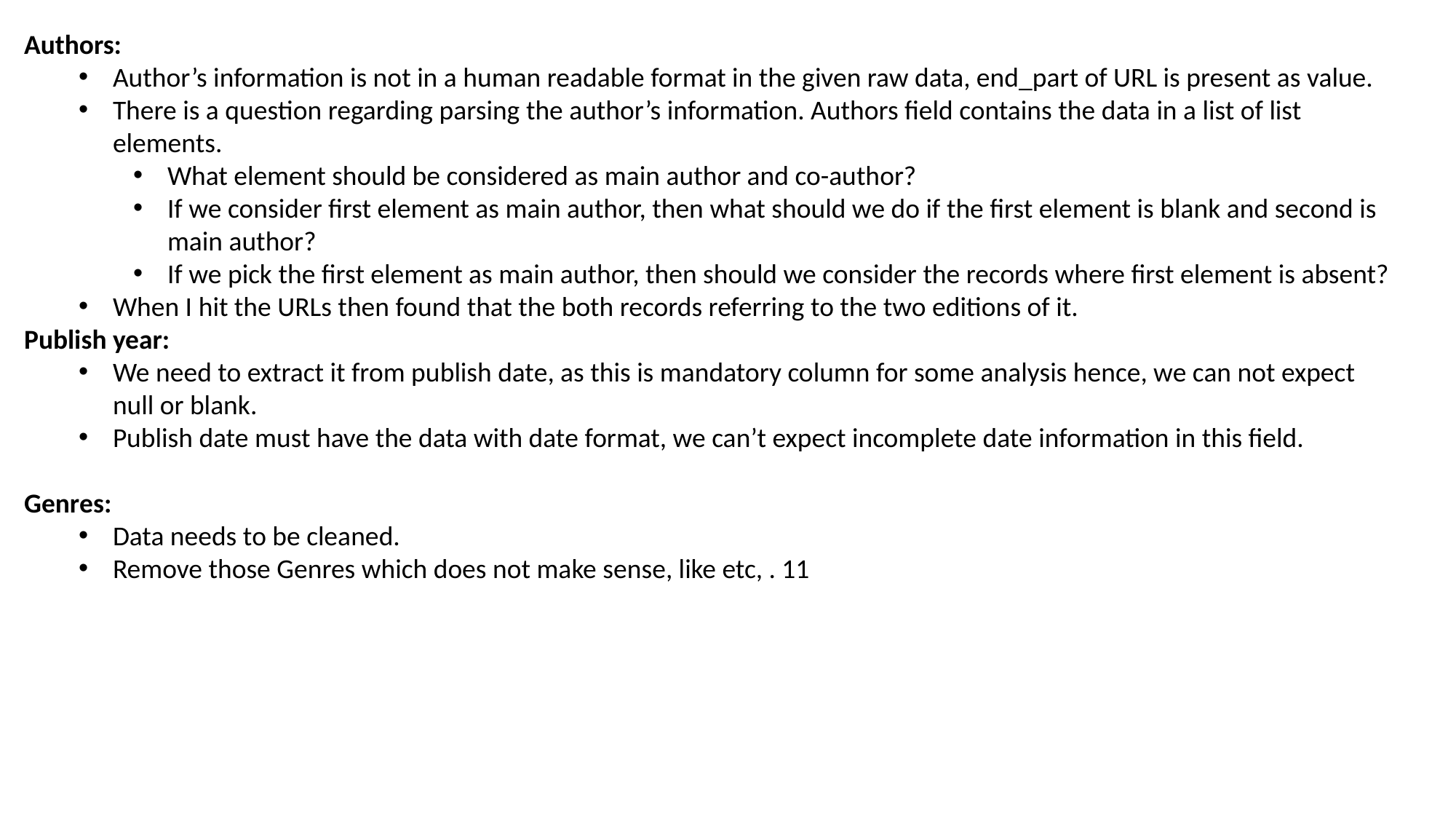

Authors:
Author’s information is not in a human readable format in the given raw data, end_part of URL is present as value.
There is a question regarding parsing the author’s information. Authors field contains the data in a list of list elements.
What element should be considered as main author and co-author?
If we consider first element as main author, then what should we do if the first element is blank and second is main author?
If we pick the first element as main author, then should we consider the records where first element is absent?
When I hit the URLs then found that the both records referring to the two editions of it.
Publish year:
We need to extract it from publish date, as this is mandatory column for some analysis hence, we can not expect null or blank.
Publish date must have the data with date format, we can’t expect incomplete date information in this field.

Genres:
Data needs to be cleaned.
Remove those Genres which does not make sense, like etc, . 11